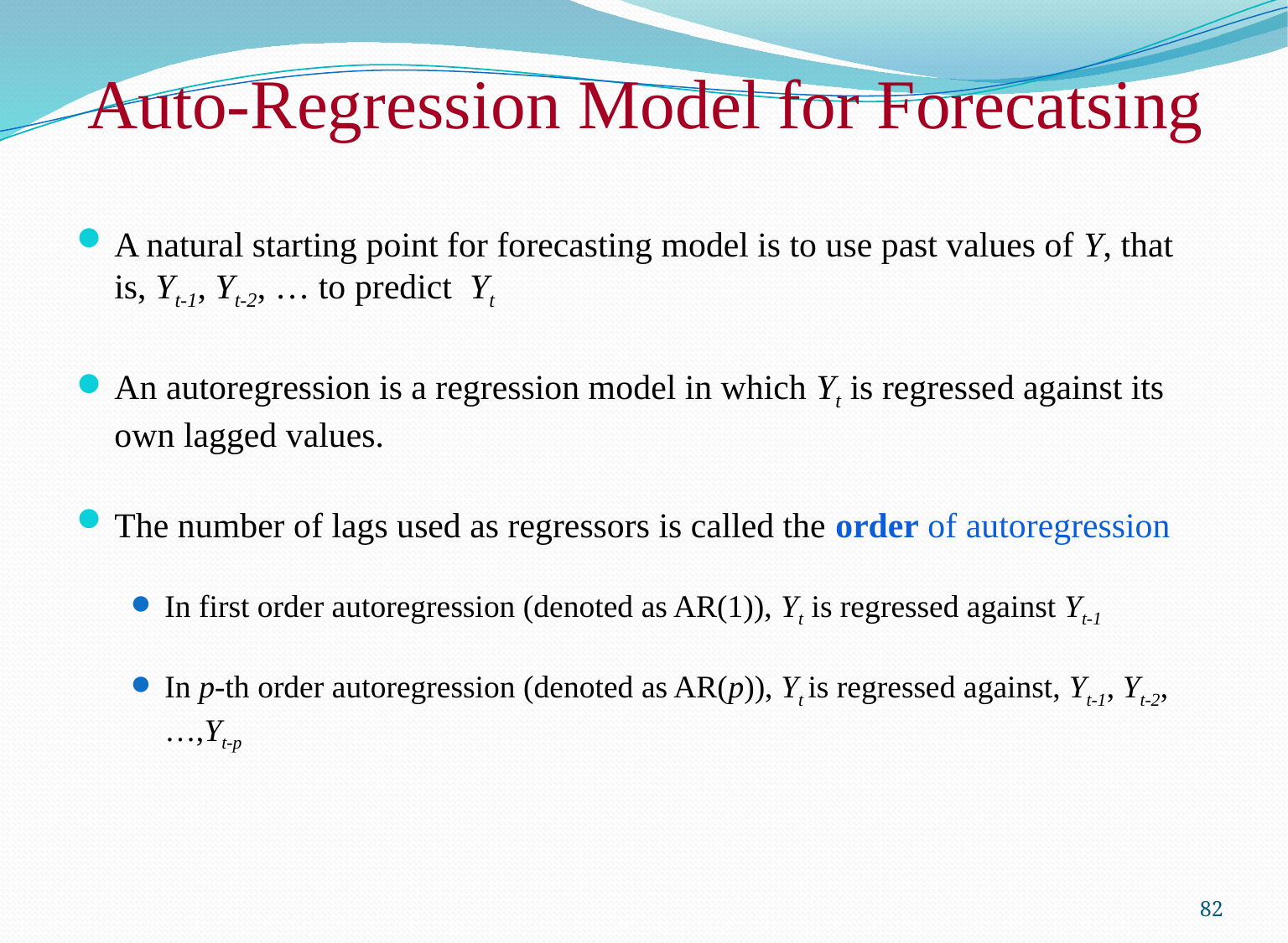

# Auto-Regression Model for Forecatsing
A natural starting point for forecasting model is to use past values of Y, that is, Yt-1, Yt-2, … to predict  Yt

An autoregression is a regression model in which Yt is regressed against its own lagged values.

The number of lags used as regressors is called the order of autoregression

In first order autoregression (denoted as AR(1)), Yt is regressed against Yt-1

In p-th order autoregression (denoted as AR(p)), Yt is regressed against, Yt-1, Yt-2, …,Yt-p

82